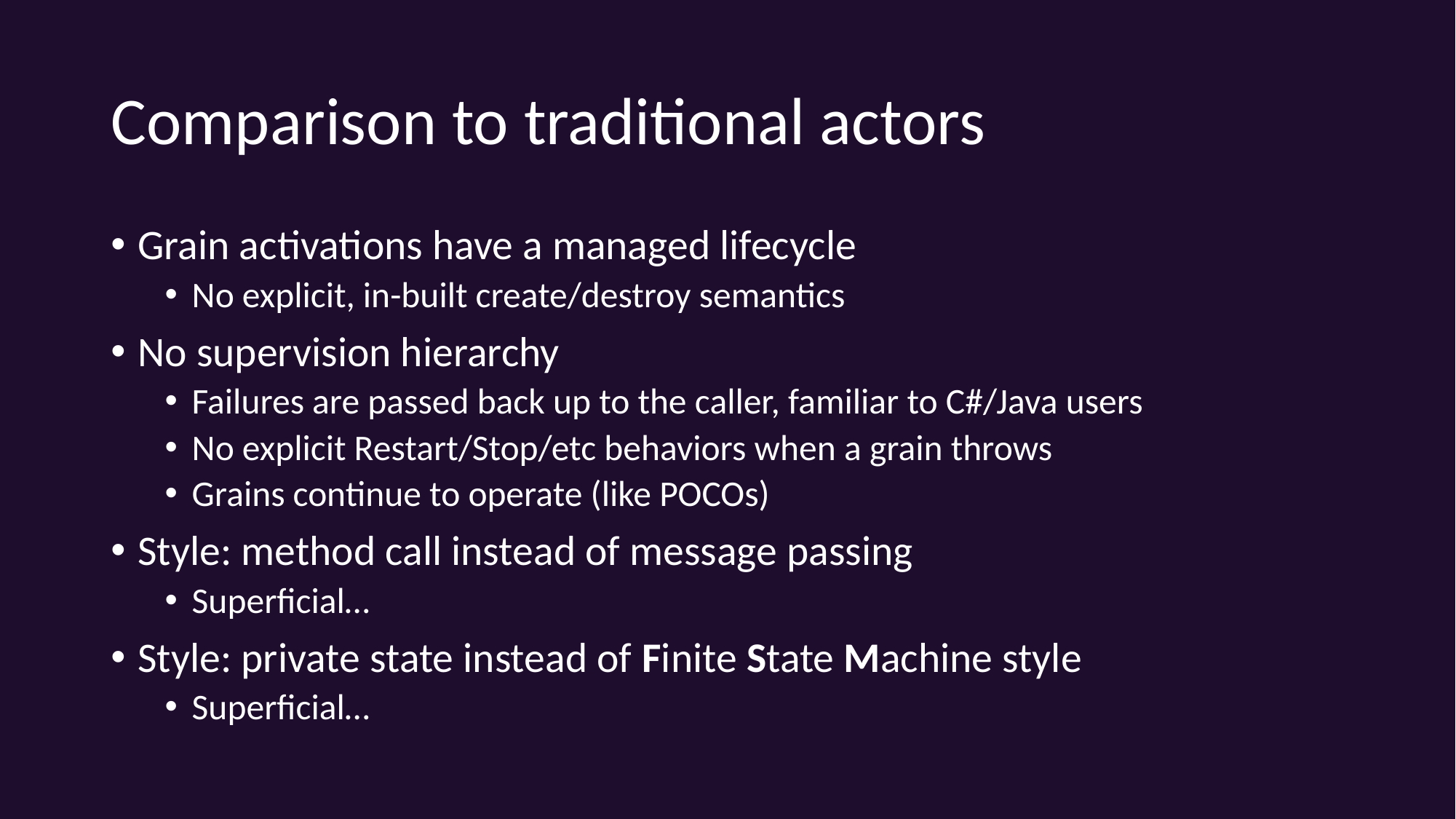

# Comparison to traditional actors
Grain activations have a managed lifecycle
No explicit, in-built create/destroy semantics
No supervision hierarchy
Failures are passed back up to the caller, familiar to C#/Java users
No explicit Restart/Stop/etc behaviors when a grain throws
Grains continue to operate (like POCOs)
Style: method call instead of message passing
Superficial…
Style: private state instead of Finite State Machine style
Superficial…